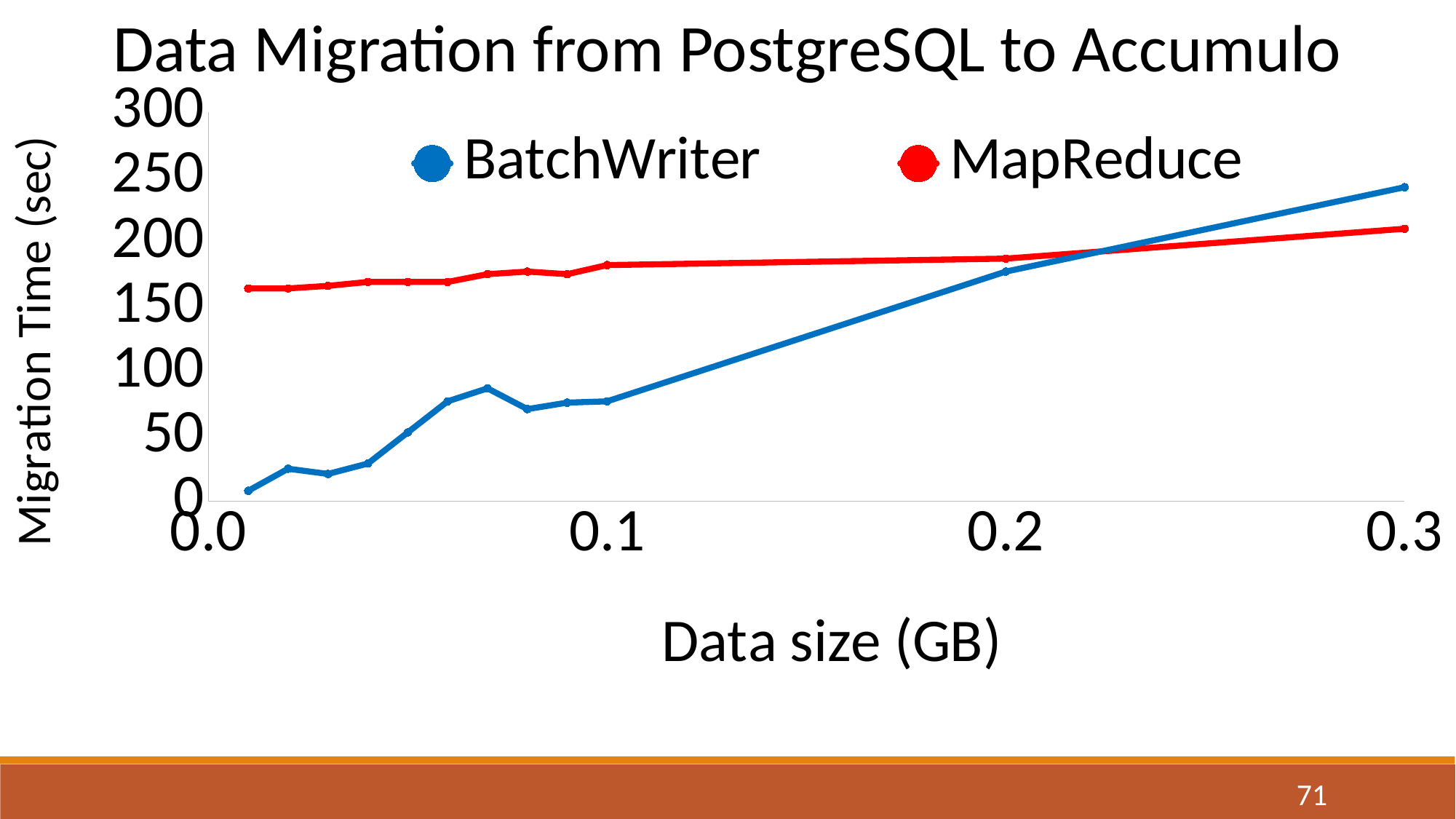

Data Migration from PostgreSQL to Accumulo

### Chart

| Category | BatchWriter | MapReduce |
|---|---|---|
71